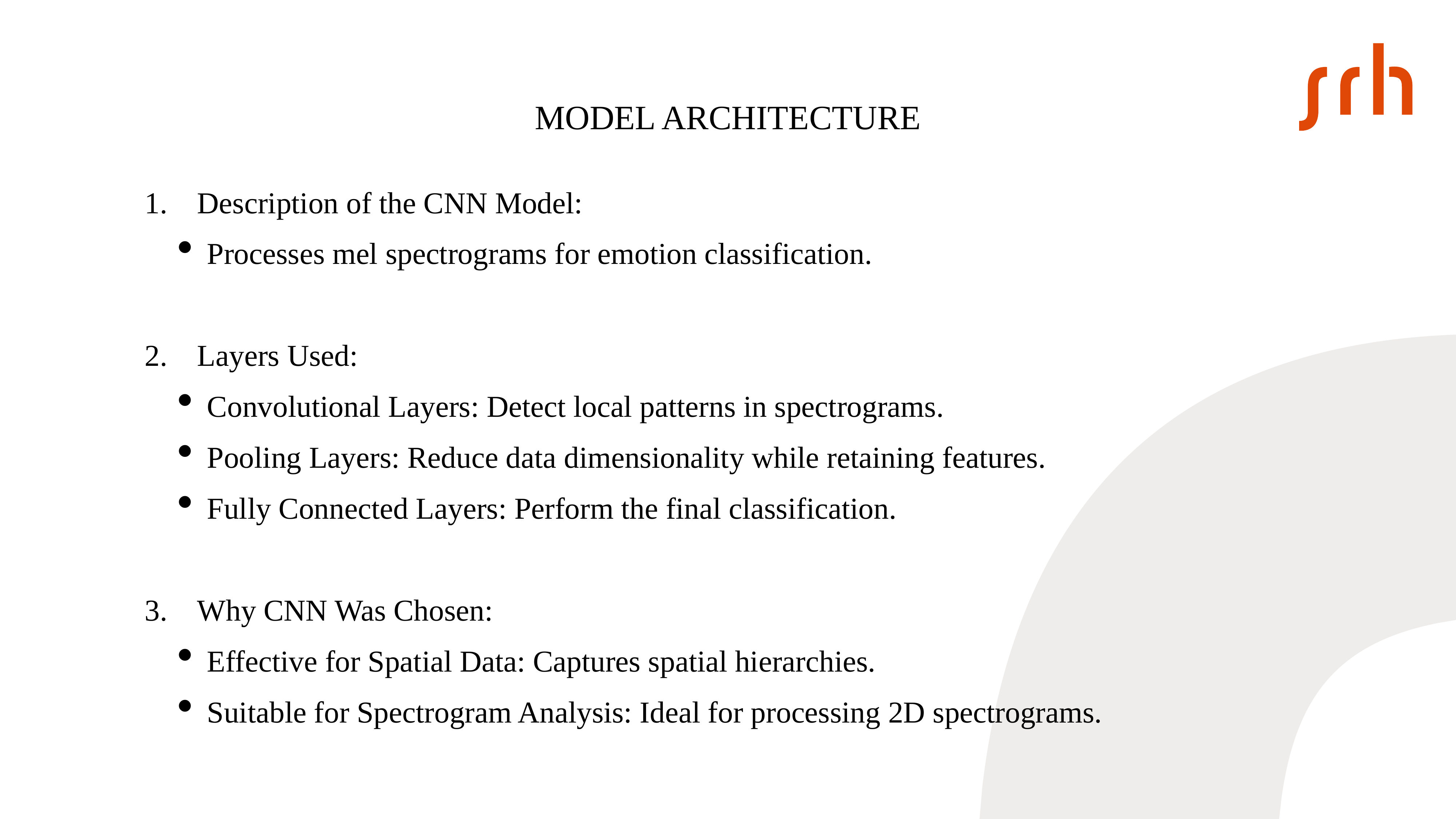

# MODEL ARCHITECTURE
Description of the CNN Model:
Processes mel spectrograms for emotion classification.

Layers Used:
Convolutional Layers: Detect local patterns in spectrograms.
Pooling Layers: Reduce data dimensionality while retaining features.
Fully Connected Layers: Perform the final classification.

Why CNN Was Chosen:
Effective for Spatial Data: Captures spatial hierarchies.
Suitable for Spectrogram Analysis: Ideal for processing 2D spectrograms.
11